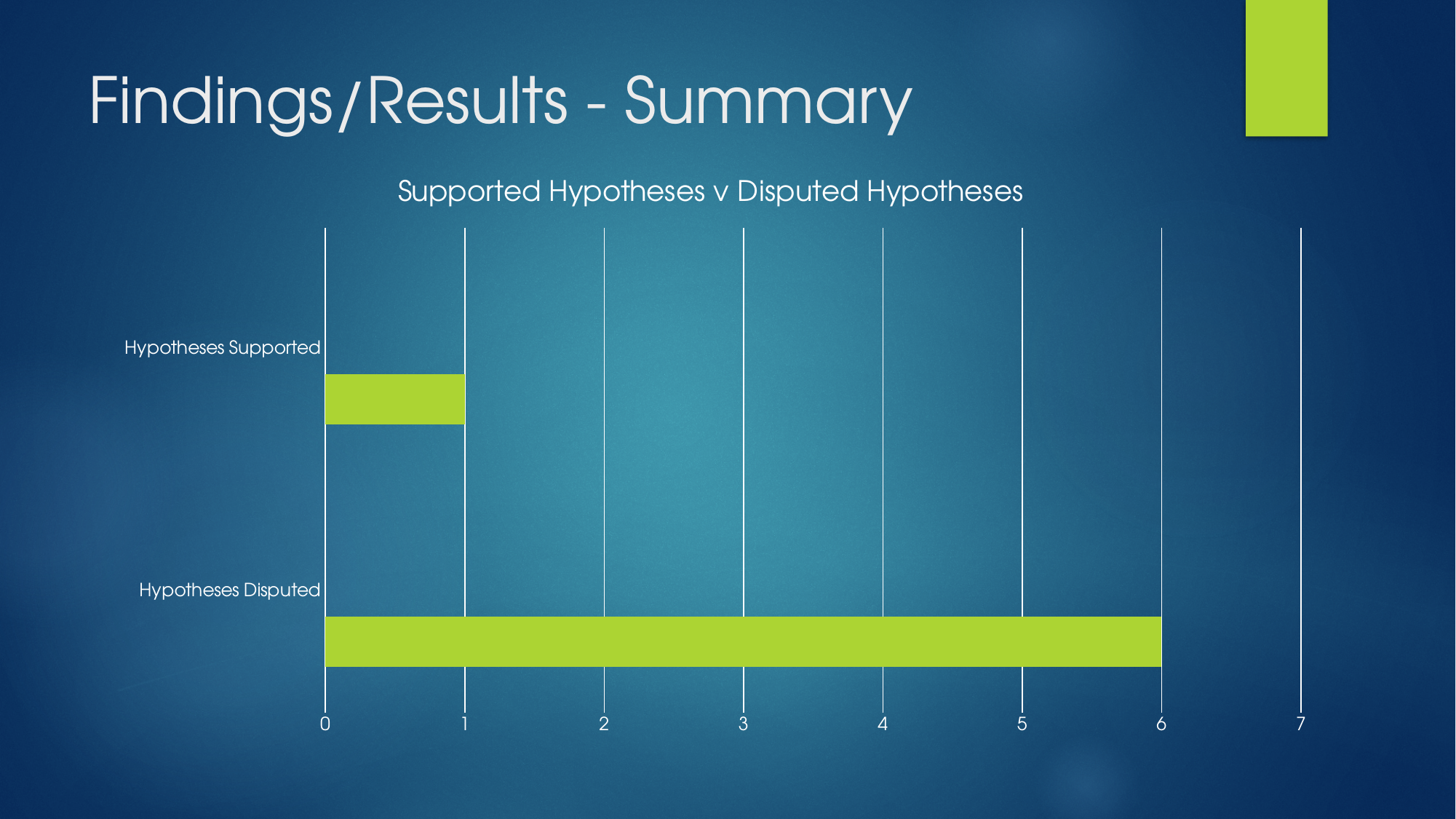

# Findings/Results - Summary

### Chart: Supported Hypotheses v Disputed Hypotheses

| Category | Series 1 | Series 2 | Series 3 |
|---|---|---|---|
| Hypotheses Disputed | 6.0 | None | None |
| Hypotheses Supported | 1.0 | None | None |